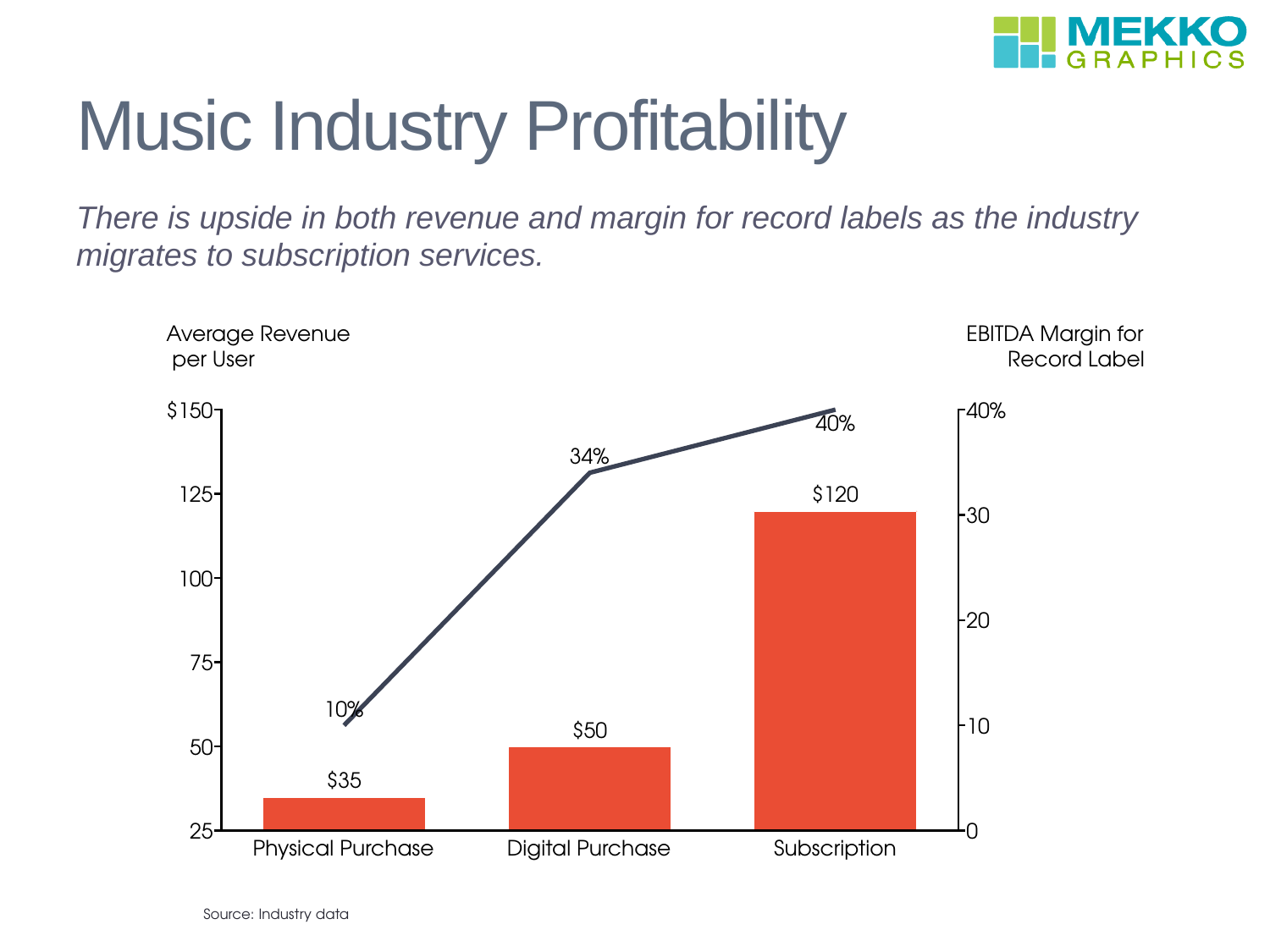

# Music Industry Profitability
There is upside in both revenue and margin for record labels as the industry migrates to subscription services.

Source: Industry data